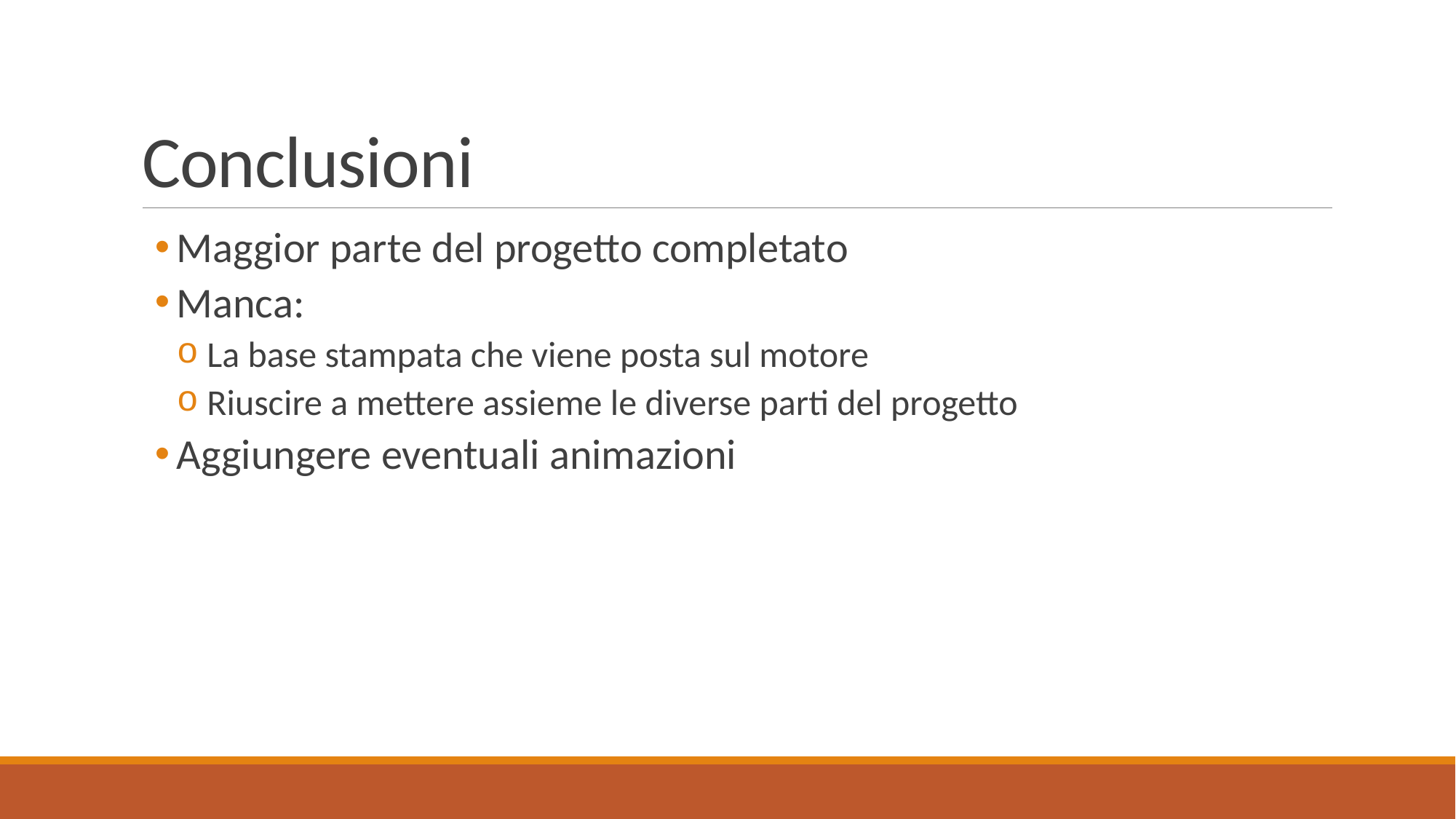

# Conclusioni
Maggior parte del progetto completato
Manca:
 La base stampata che viene posta sul motore
 Riuscire a mettere assieme le diverse parti del progetto
Aggiungere eventuali animazioni